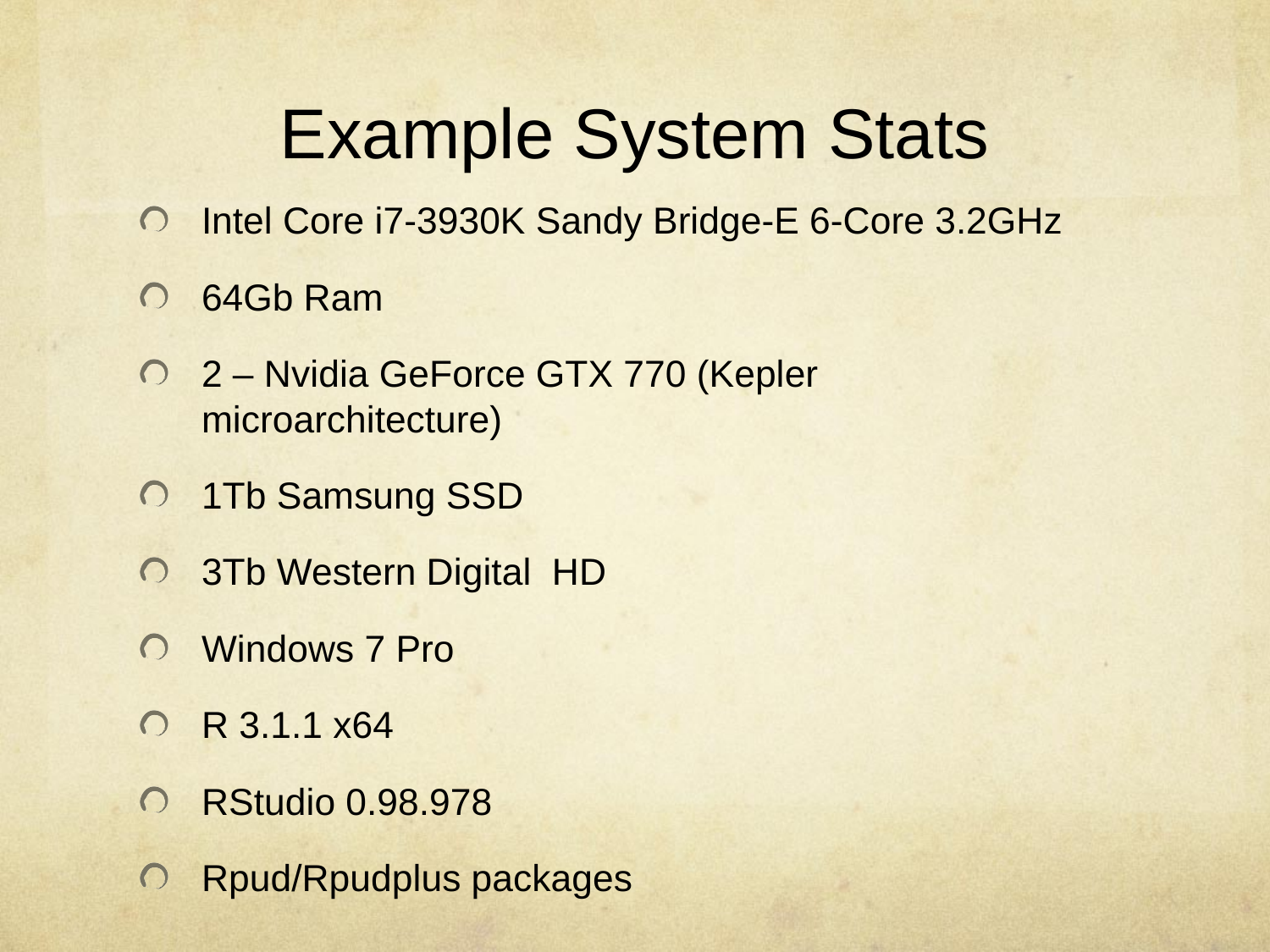

# Example System Stats
Intel Core i7-3930K Sandy Bridge-E 6-Core 3.2GHz
64Gb Ram
2 – Nvidia GeForce GTX 770 (Kepler microarchitecture)
1Tb Samsung SSD
3Tb Western Digital  HD
Windows 7 Pro
R 3.1.1 x64
RStudio 0.98.978
Rpud/Rpudplus packages